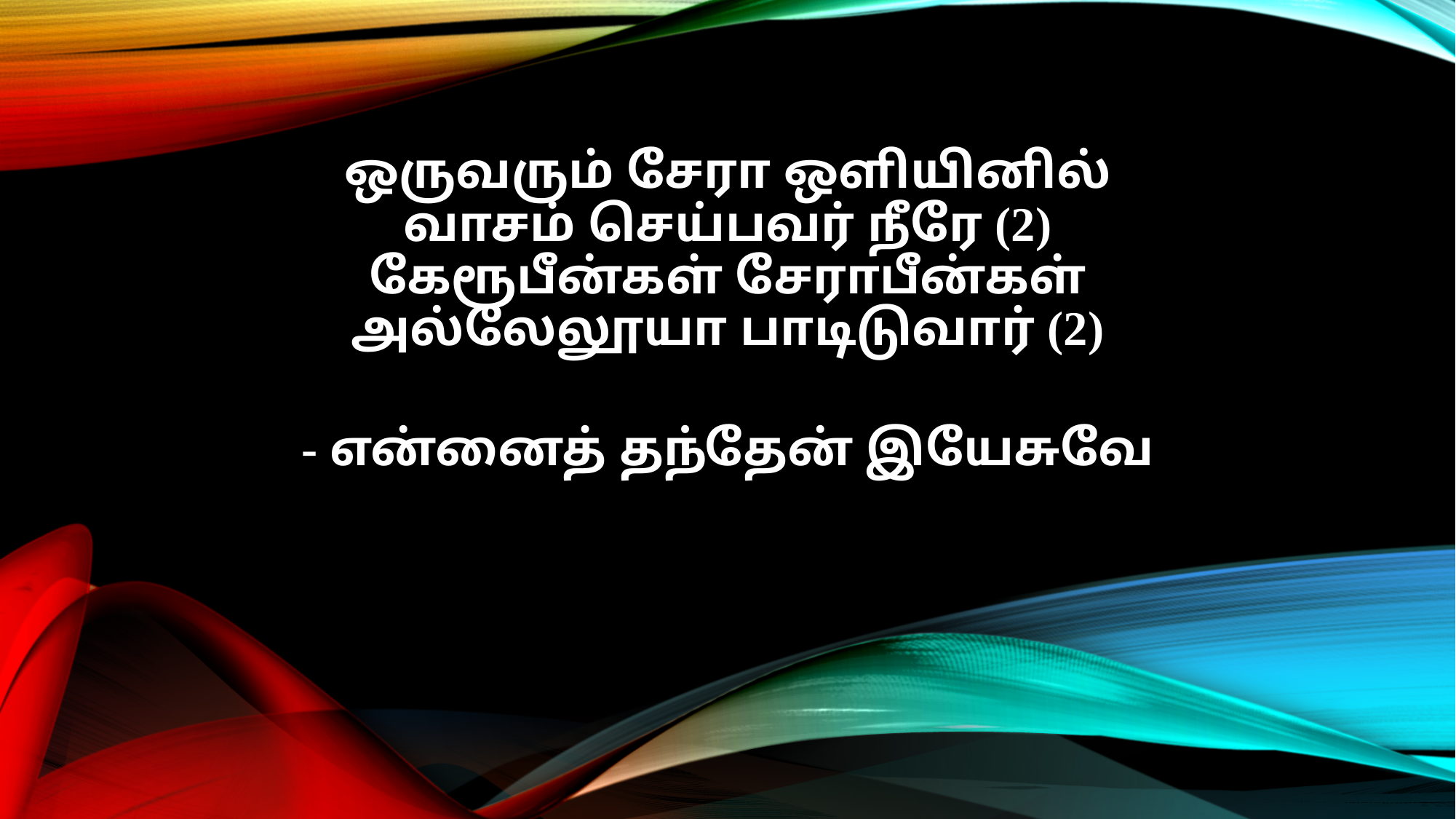

ஒருவரும் சேரா ஒளியினில்
வாசம் செய்பவர் நீரே (2)
கேரூபீன்கள் சேராபீன்கள்
அல்லேலூயா பாடிடுவார் (2)
- என்னைத் தந்தேன் இயேசுவே